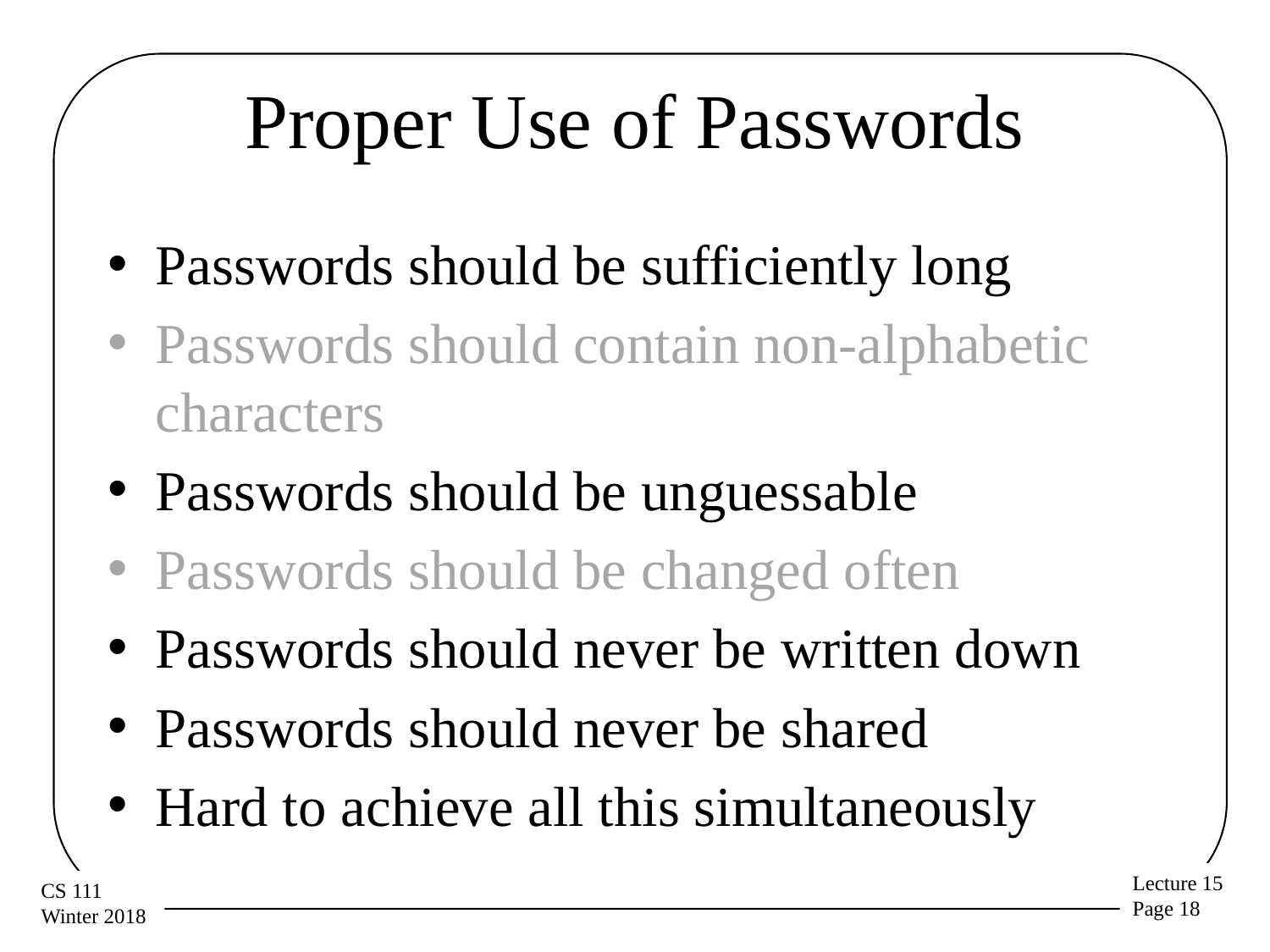

# Proper Use of Passwords
Passwords should be sufficiently long
Passwords should contain non-alphabetic characters
Passwords should be unguessable
Passwords should be changed often
Passwords should never be written down
Passwords should never be shared
Hard to achieve all this simultaneously